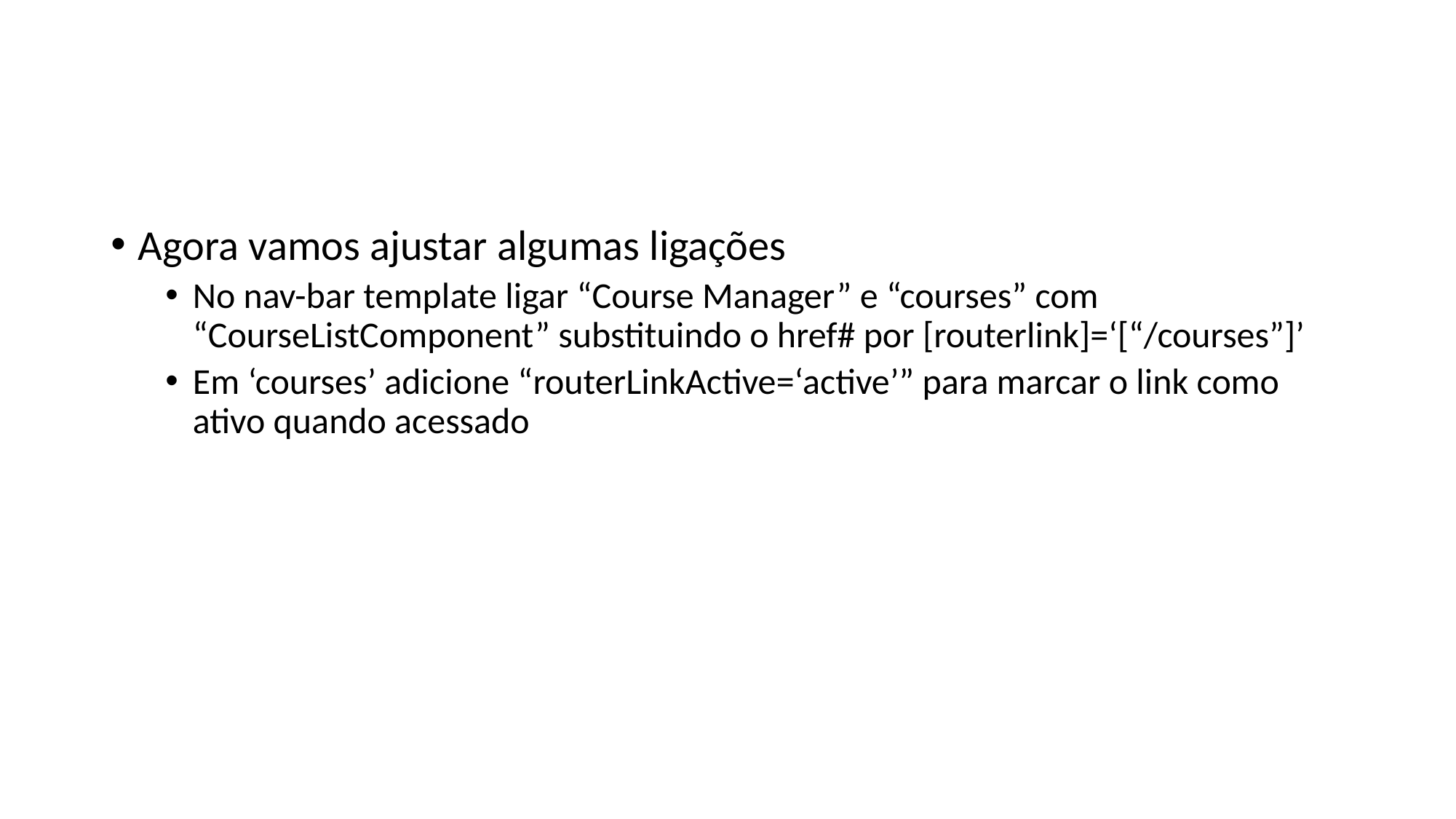

#
Agora vamos ajustar algumas ligações
No nav-bar template ligar “Course Manager” e “courses” com “CourseListComponent” substituindo o href# por [routerlink]=‘[“/courses”]’
Em ‘courses’ adicione “routerLinkActive=‘active’” para marcar o link como ativo quando acessado